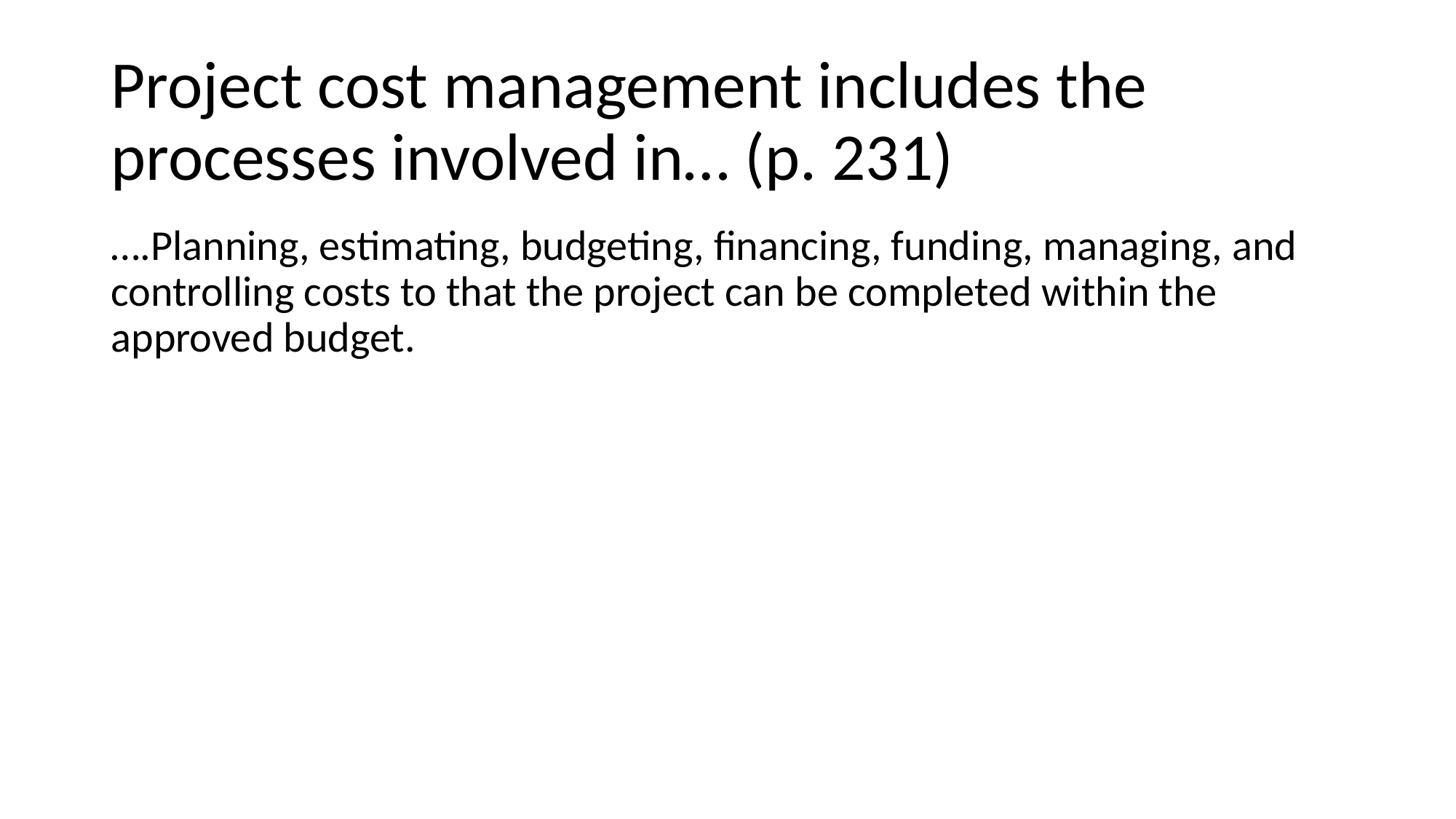

# Project cost management includes the processes involved in… (p. 231)
….Planning, estimating, budgeting, financing, funding, managing, and controlling costs to that the project can be completed within the approved budget.